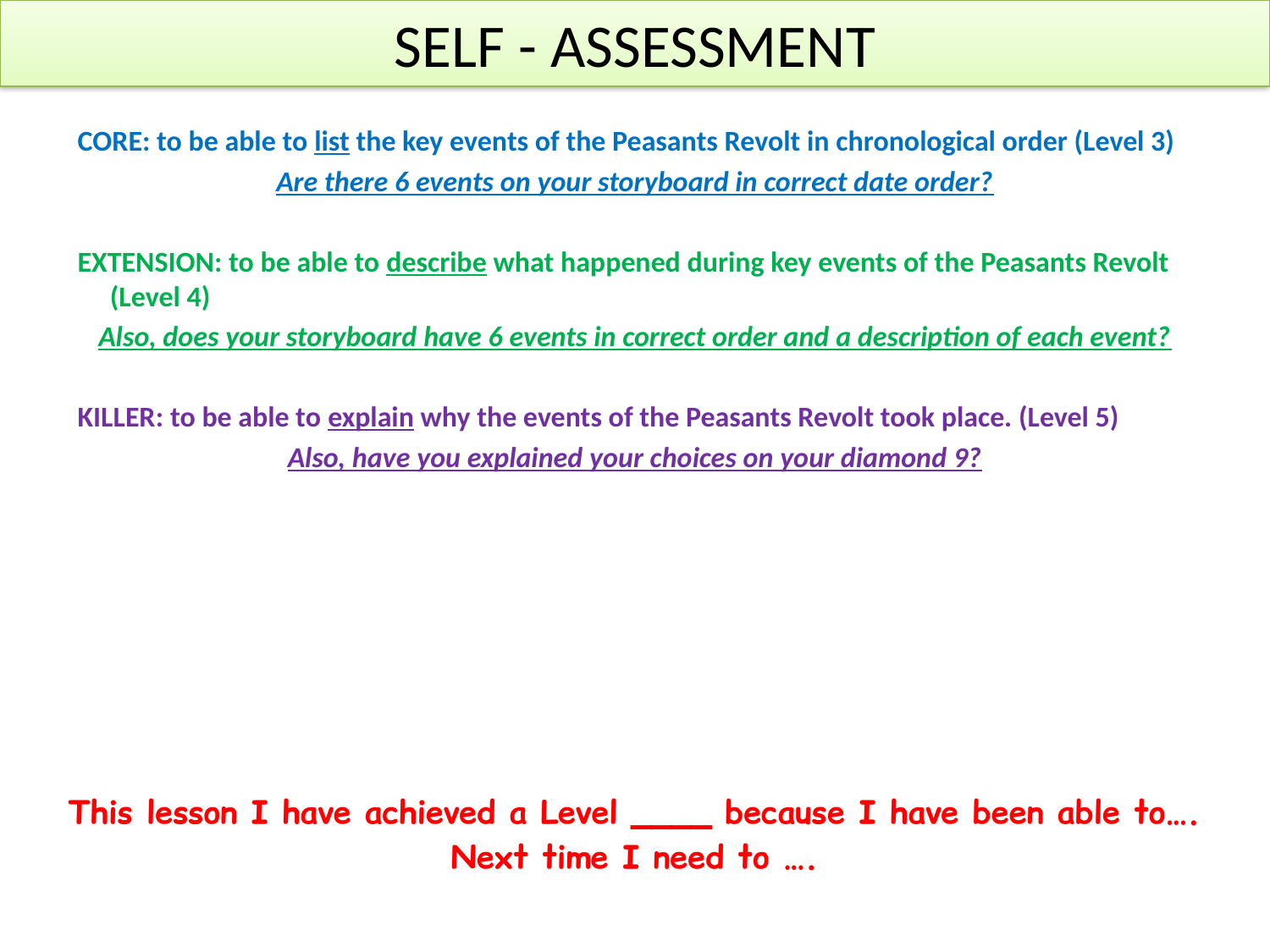

# SELF - ASSESSMENT
CORE: to be able to list the key events of the Peasants Revolt in chronological order (Level 3)
Are there 6 events on your storyboard in correct date order?

EXTENSION: to be able to describe what happened during key events of the Peasants Revolt (Level 4)
Also, does your storyboard have 6 events in correct order and a description of each event?

KILLER: to be able to explain why the events of the Peasants Revolt took place. (Level 5)
Also, have you explained your choices on your diamond 9?

This lesson I have achieved a Level ____ because I have been able to….
Next time I need to ….